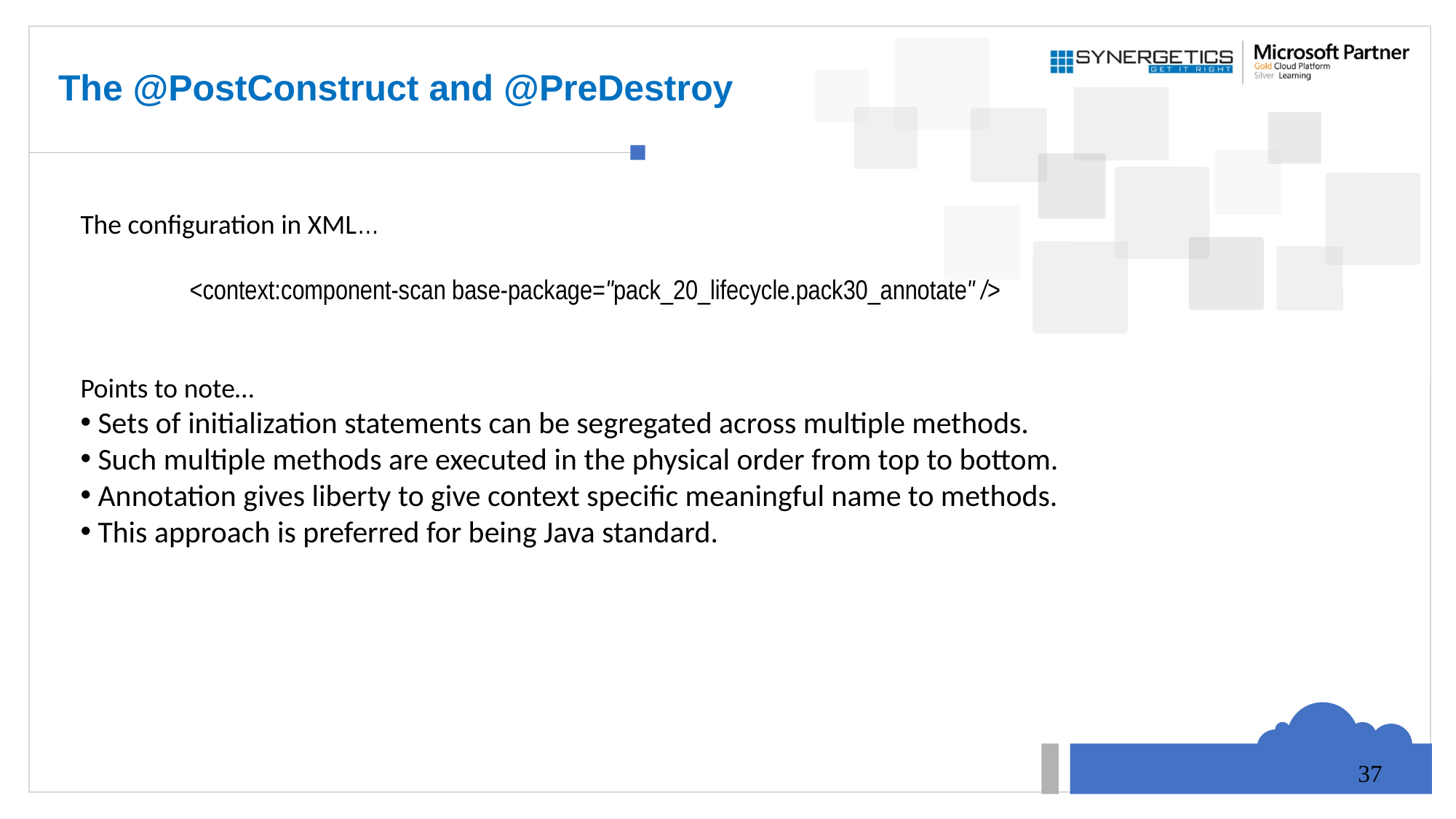

# The @PostConstruct and @PreDestroy
The configuration in XML…

	<context:component-scan base-package="pack_20_lifecycle.pack30_annotate" />

Points to note…
 Sets of initialization statements can be segregated across multiple methods.
 Such multiple methods are executed in the physical order from top to bottom.
 Annotation gives liberty to give context specific meaningful name to methods.
 This approach is preferred for being Java standard.